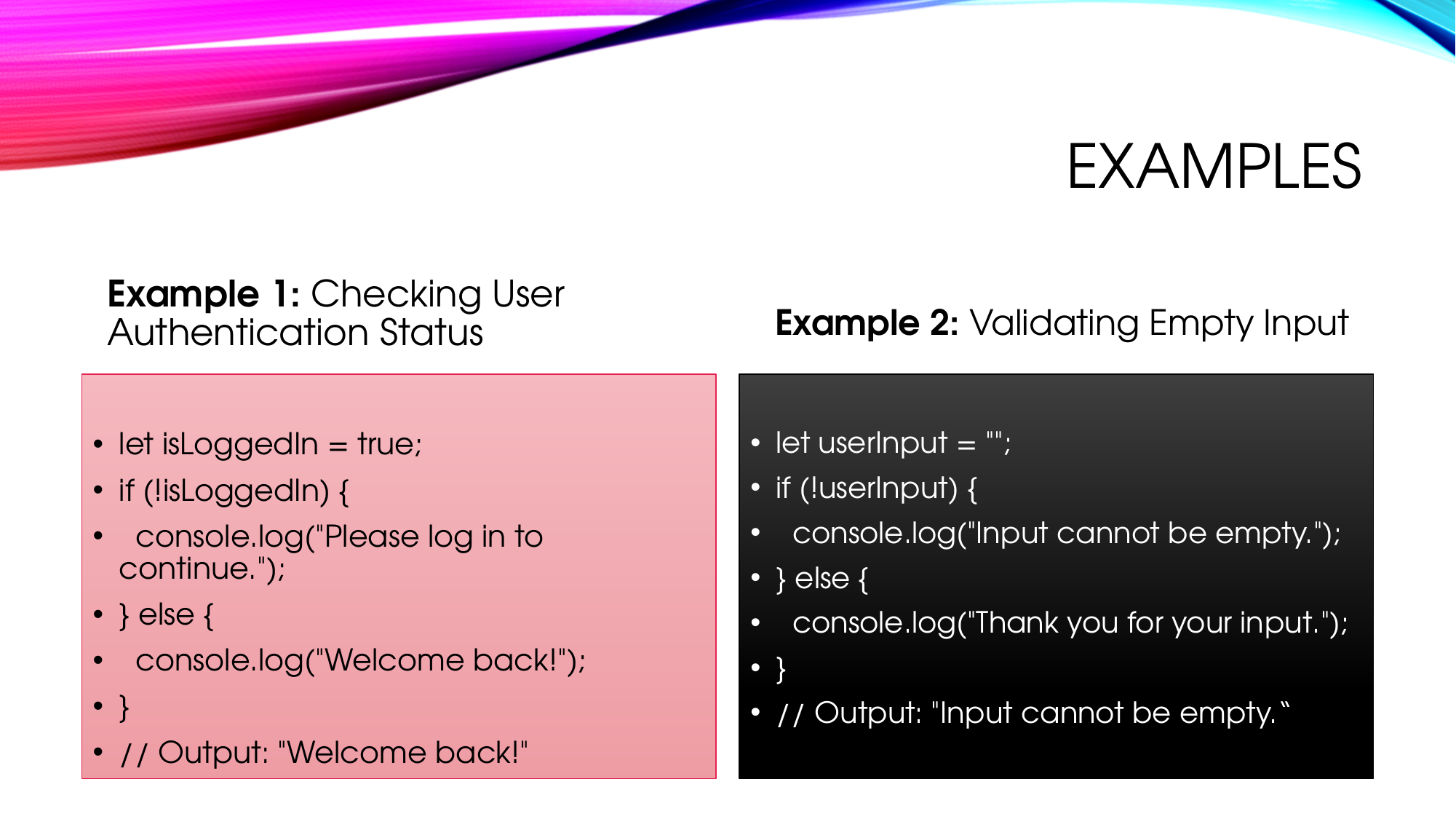

# EXamples
Example 1: Checking User Authentication Status

Example 2: Validating Empty Input

let isLoggedIn = true;
if (!isLoggedIn) {
  console.log("Please log in to continue.");
} else {
  console.log("Welcome back!");
}
// Output: "Welcome back!"

let userInput = "";
if (!userInput) {
  console.log("Input cannot be empty.");
} else {
  console.log("Thank you for your input.");
}
// Output: "Input cannot be empty.“